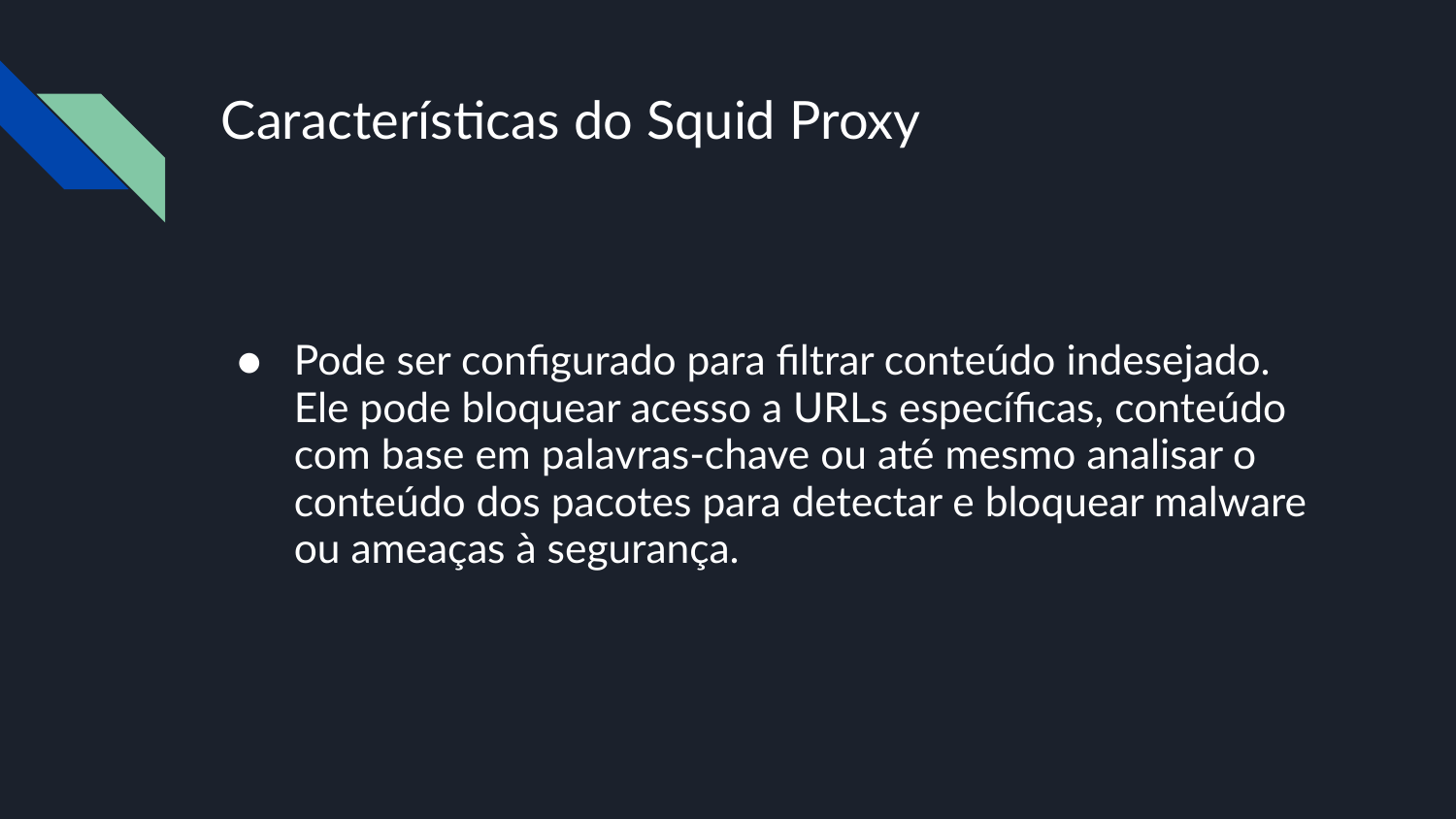

# Características do Squid Proxy

Pode ser configurado para filtrar conteúdo indesejado. Ele pode bloquear acesso a URLs específicas, conteúdo com base em palavras-chave ou até mesmo analisar o conteúdo dos pacotes para detectar e bloquear malware ou ameaças à segurança.